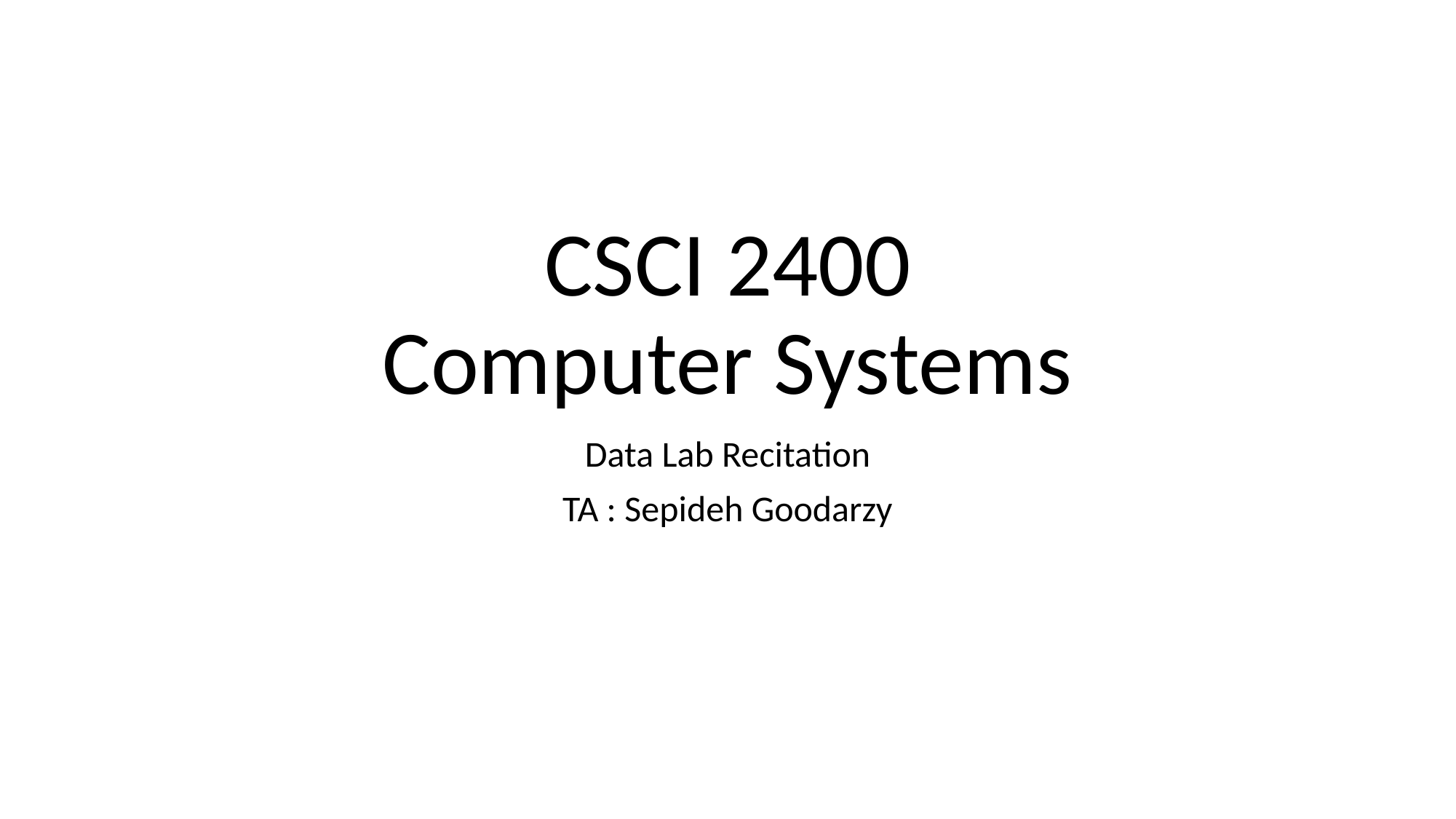

# CSCI 2400 Computer Systems
Data Lab Recitation
TA : Sepideh Goodarzy